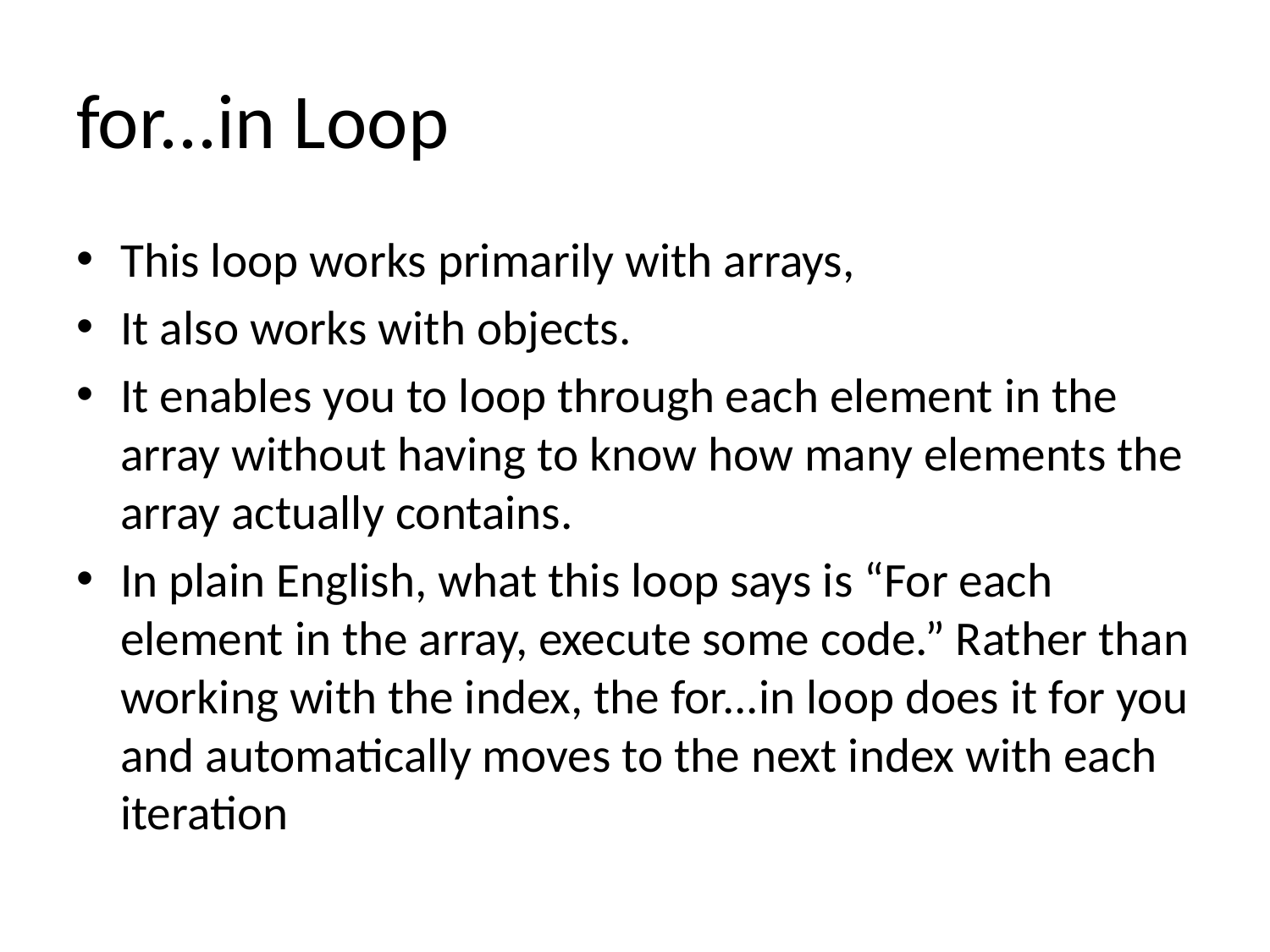

# for...in Loop
This loop works primarily with arrays,
It also works with objects.
It enables you to loop through each element in the array without having to know how many elements the array actually contains.
In plain English, what this loop says is “For each element in the array, execute some code.” Rather than working with the index, the for...in loop does it for you and automatically moves to the next index with each iteration